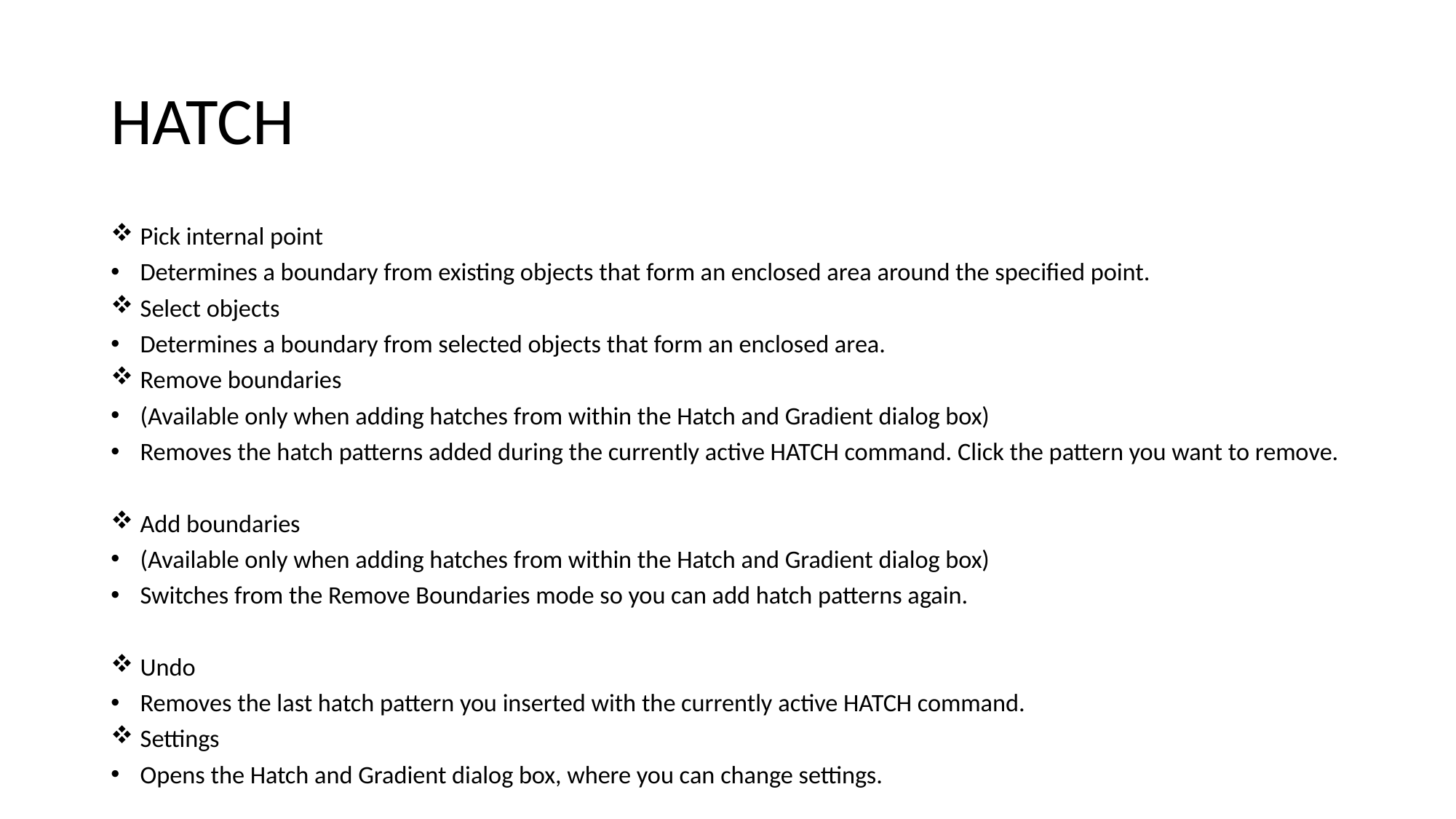

# HATCH
Pick internal point
Determines a boundary from existing objects that form an enclosed area around the specified point.
Select objects
Determines a boundary from selected objects that form an enclosed area.
Remove boundaries
(Available only when adding hatches from within the Hatch and Gradient dialog box)
Removes the hatch patterns added during the currently active HATCH command. Click the pattern you want to remove.

Add boundaries
(Available only when adding hatches from within the Hatch and Gradient dialog box)
Switches from the Remove Boundaries mode so you can add hatch patterns again.

Undo
Removes the last hatch pattern you inserted with the currently active HATCH command.
Settings
Opens the Hatch and Gradient dialog box, where you can change settings.